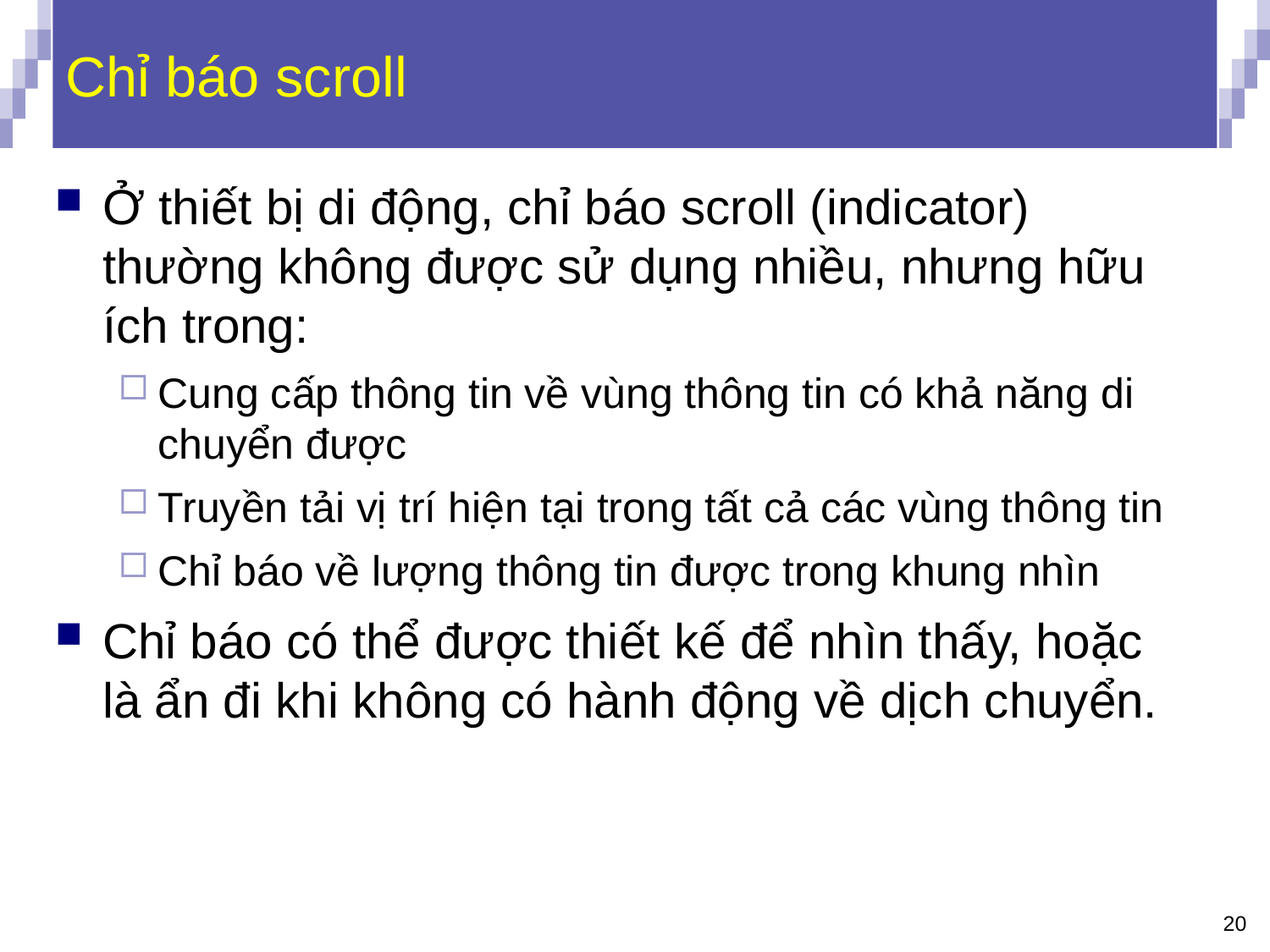

# Chỉ báo scroll
Ở thiết bị di động, chỉ báo scroll (indicator) thường không được sử dụng nhiều, nhưng hữu ích trong:
Cung cấp thông tin về vùng thông tin có khả năng di chuyển được
Truyền tải vị trí hiện tại trong tất cả các vùng thông tin
Chỉ báo về lượng thông tin được trong khung nhìn
Chỉ báo có thể được thiết kế để nhìn thấy, hoặc là ẩn đi khi không có hành động về dịch chuyển.
20